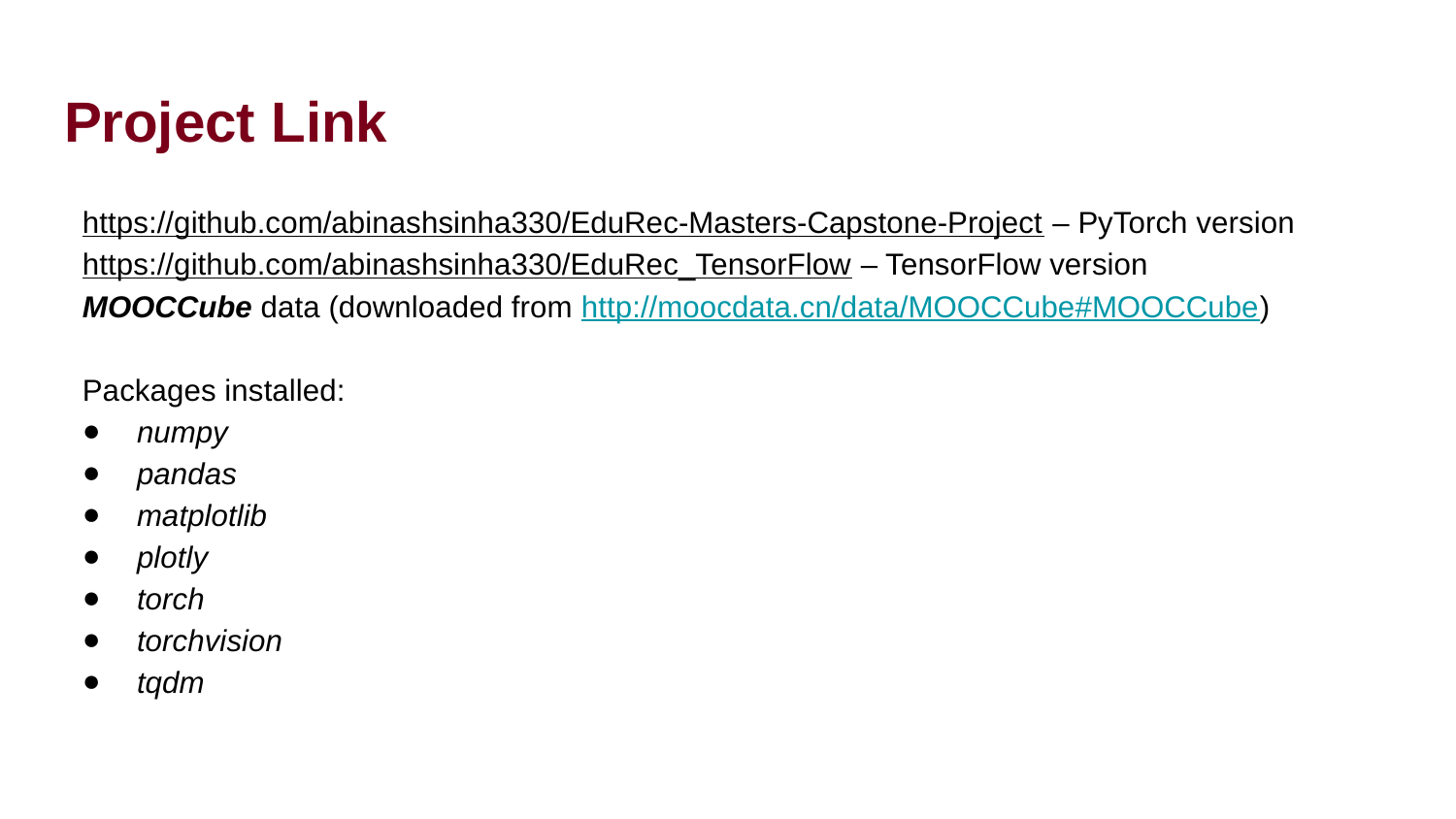

# Project Link
https://github.com/abinashsinha330/EduRec-Masters-Capstone-Project – PyTorch version
https://github.com/abinashsinha330/EduRec_TensorFlow – TensorFlow version
MOOCCube data (downloaded from http://moocdata.cn/data/MOOCCube#MOOCCube)

Packages installed:
numpy
pandas
matplotlib
plotly
torch
torchvision
tqdm